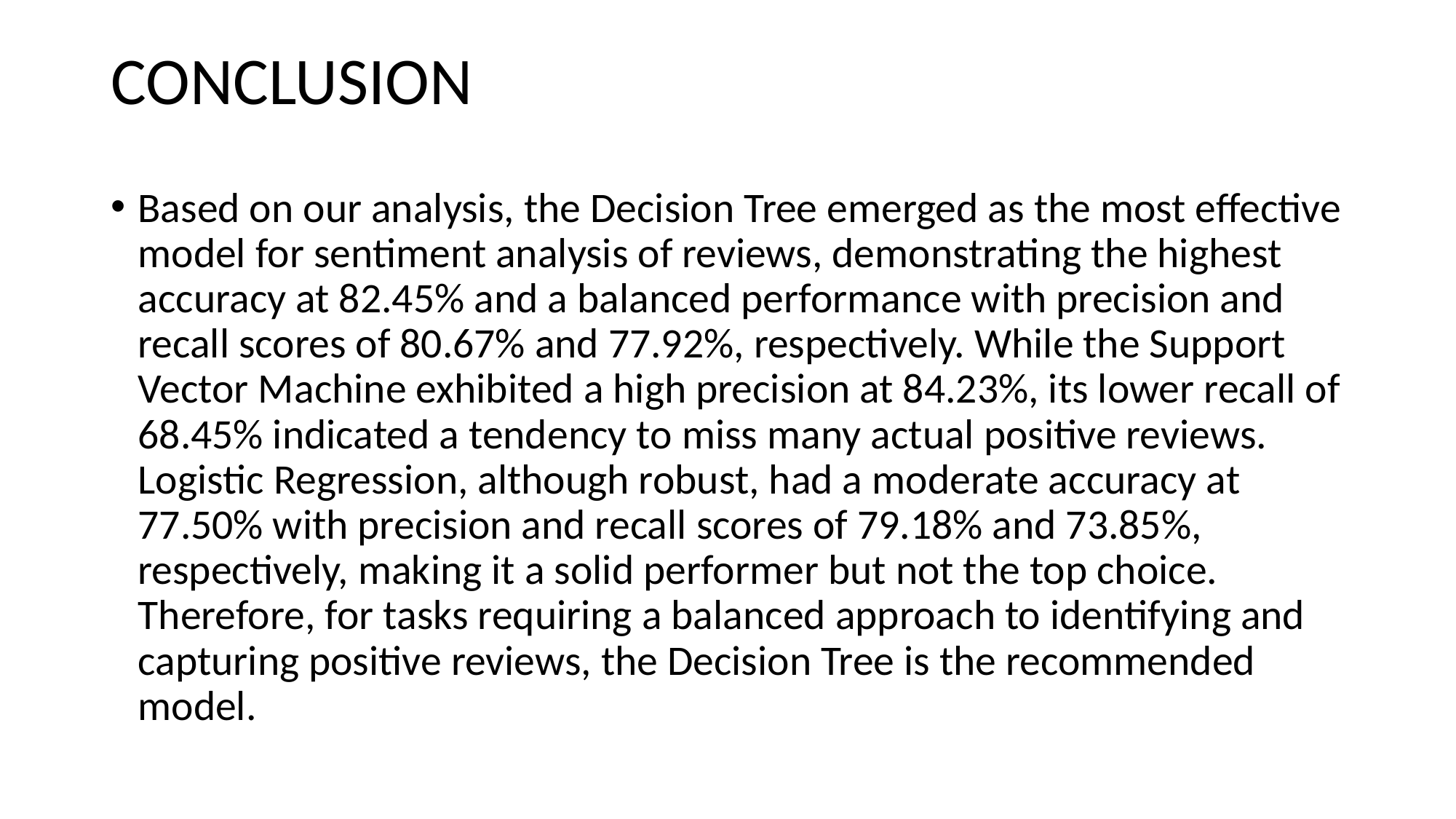

# CONCLUSION
Based on our analysis, the Decision Tree emerged as the most effective model for sentiment analysis of reviews, demonstrating the highest accuracy at 82.45% and a balanced performance with precision and recall scores of 80.67% and 77.92%, respectively. While the Support Vector Machine exhibited a high precision at 84.23%, its lower recall of 68.45% indicated a tendency to miss many actual positive reviews. Logistic Regression, although robust, had a moderate accuracy at 77.50% with precision and recall scores of 79.18% and 73.85%, respectively, making it a solid performer but not the top choice. Therefore, for tasks requiring a balanced approach to identifying and capturing positive reviews, the Decision Tree is the recommended model.